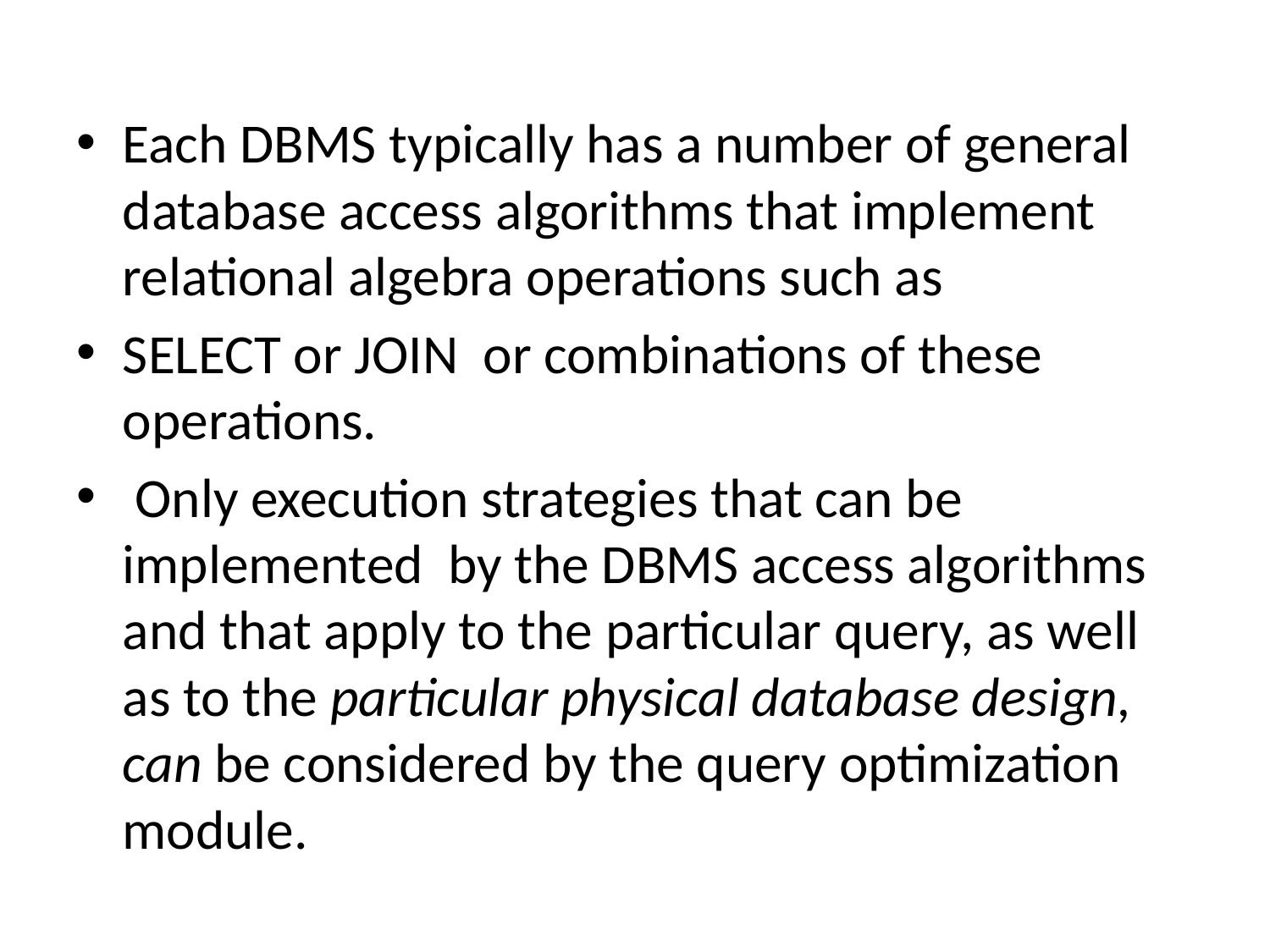

Each DBMS typically has a number of general  database access algorithms that implement relational algebra operations such as
SELECT or JOIN  or combinations of these operations.
 Only execution strategies that can be  implemented  by the DBMS access algorithms and that apply to the particular query, as well as to the particular physical database design, can be considered by the query optimization module.